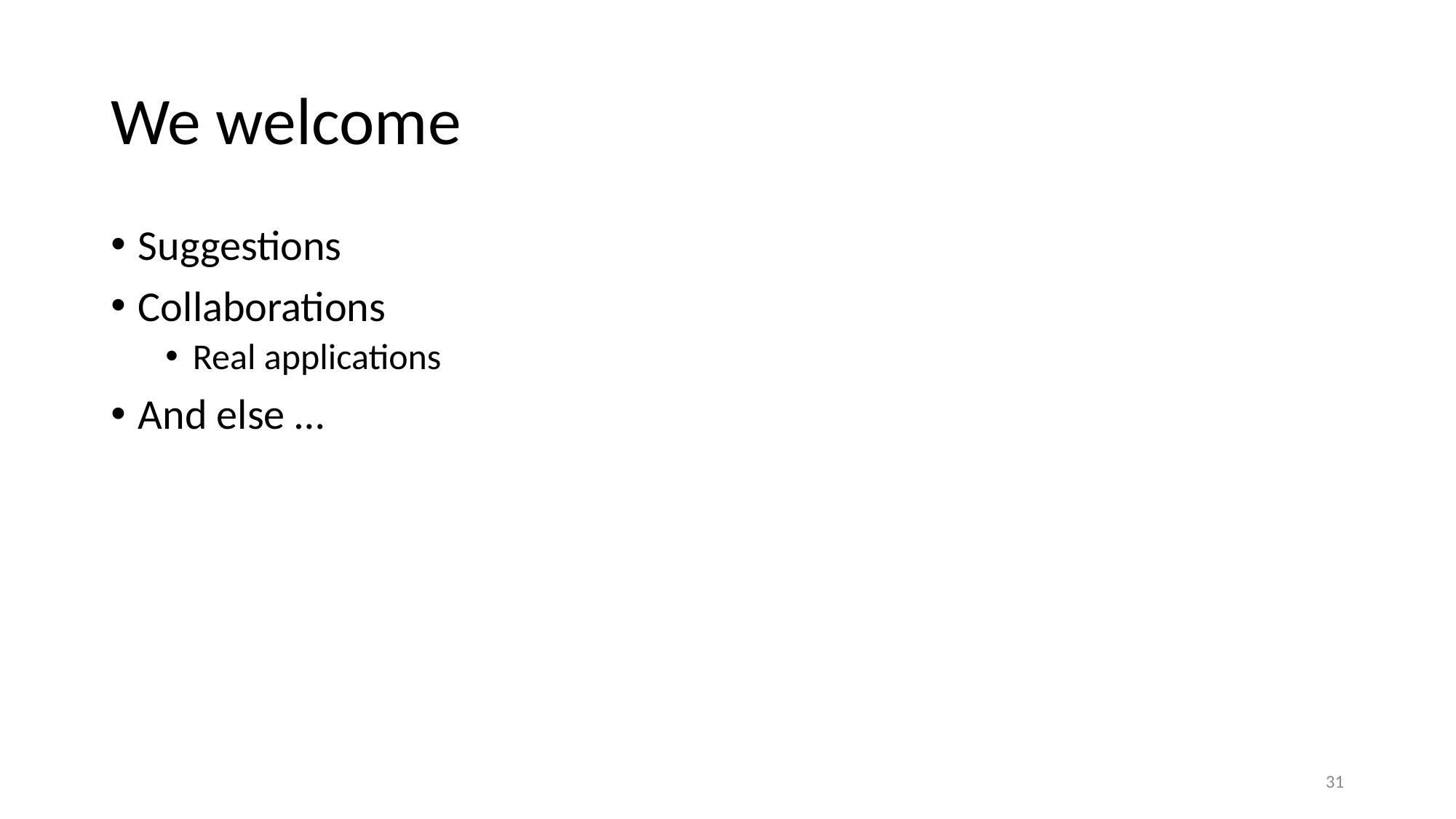

# We welcome
Suggestions
Collaborations
Real applications
And else …
31